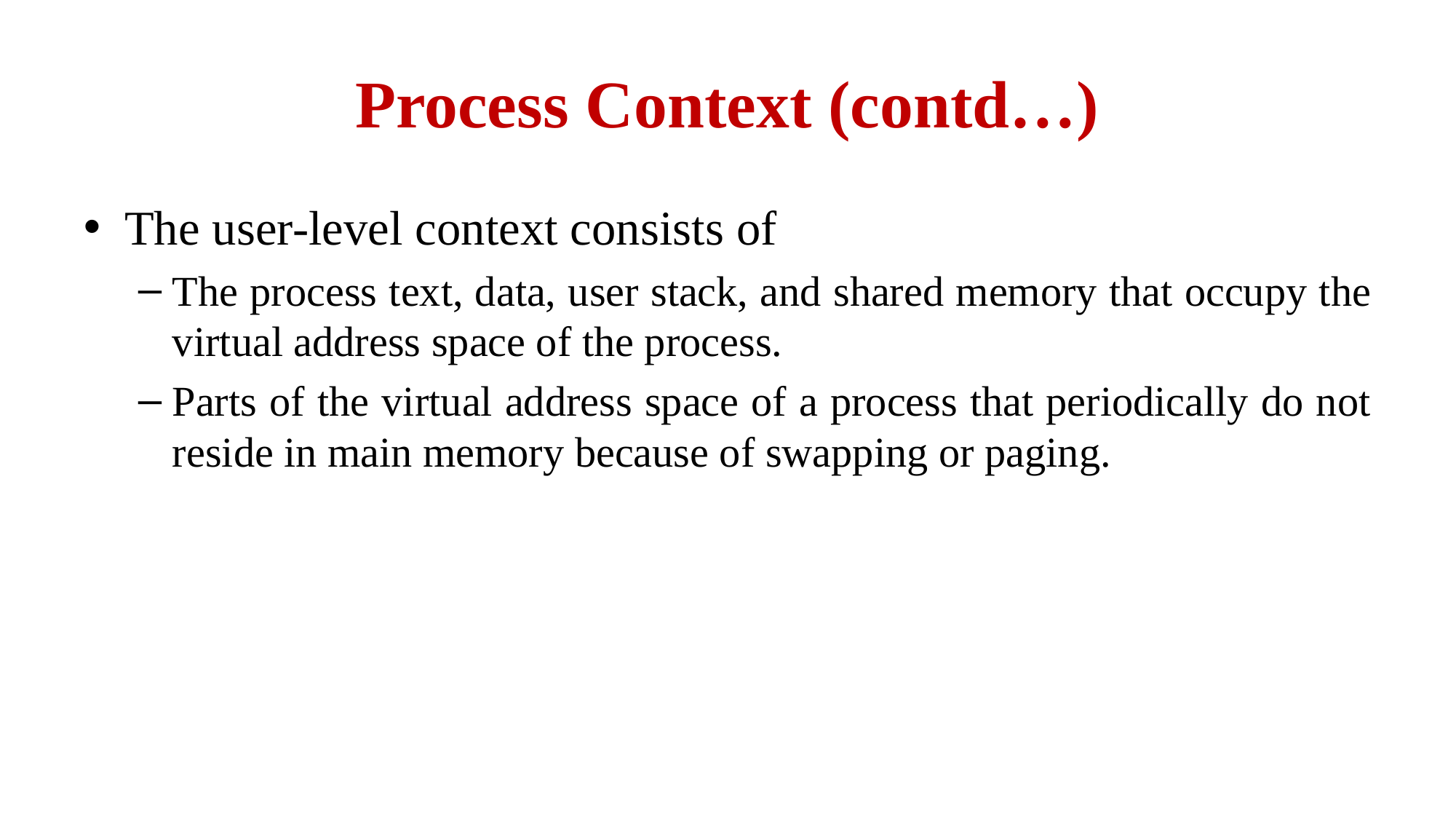

# Process Context (contd…)
The user-level context consists of
The process text, data, user stack, and shared memory that occupy the virtual address space of the process.
Parts of the virtual address space of a process that periodically do not reside in main memory because of swapping or paging.